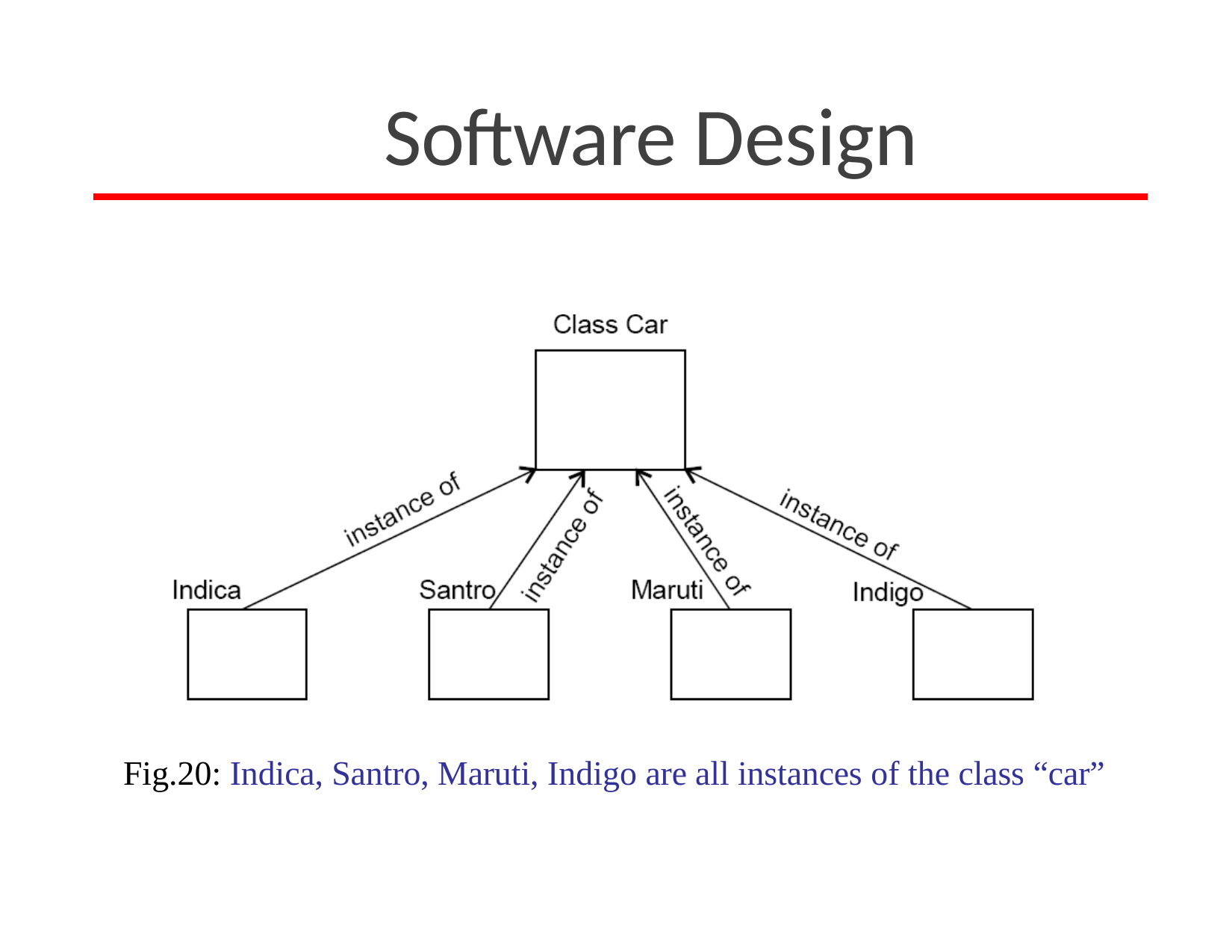

# Software Design

Fig.20: Indica, Santro, Maruti, Indigo are all instances of the class “car”